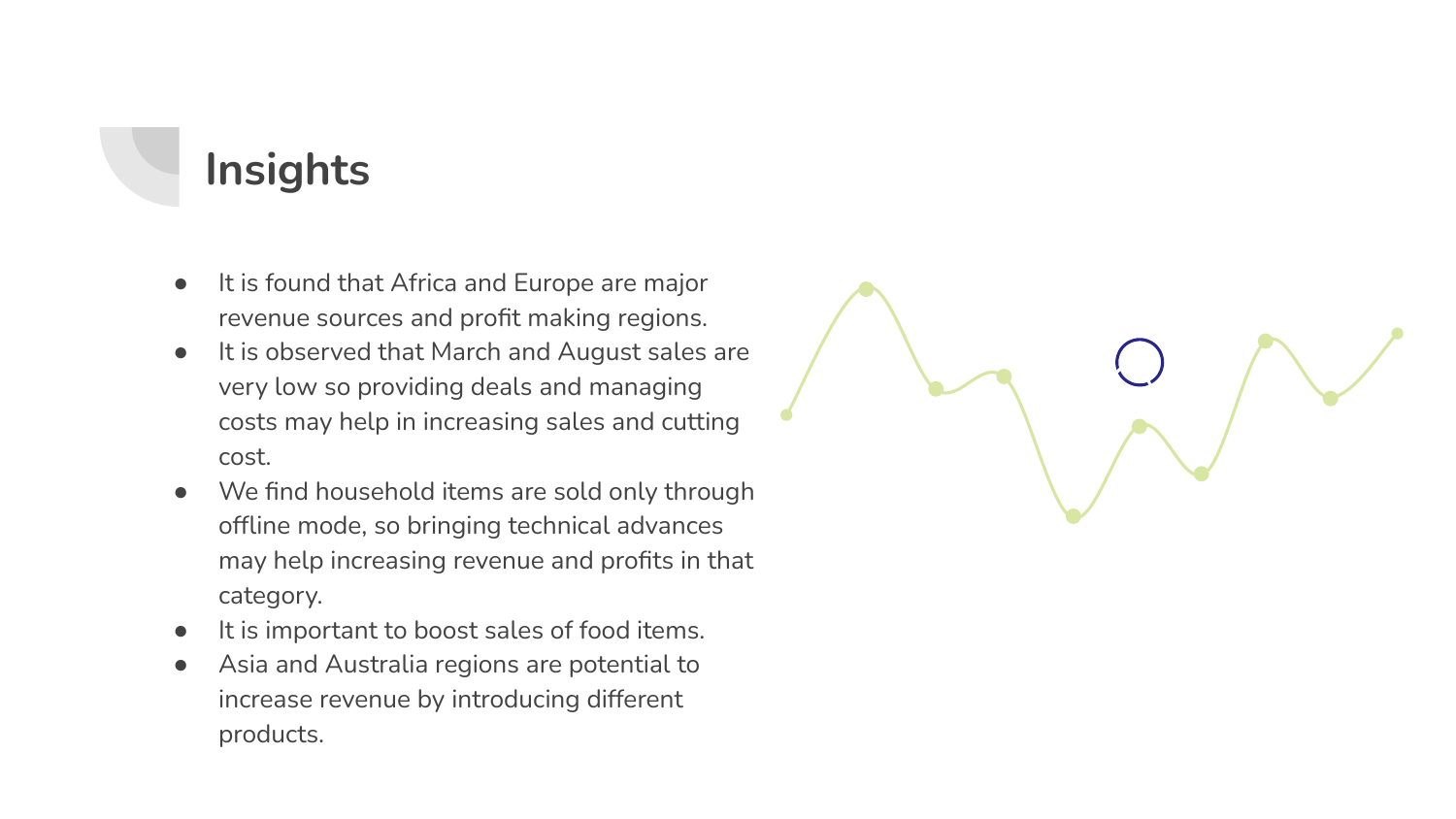

# Insights

It is found that Africa and Europe are major revenue sources and profit making regions.
It is observed that March and August sales are very low so providing deals and managing costs may help in increasing sales and cutting cost.
We find household items are sold only through offline mode, so bringing technical advances may help increasing revenue and profits in that category.
It is important to boost sales of food items.
Asia and Australia regions are potential to increase revenue by introducing different products.